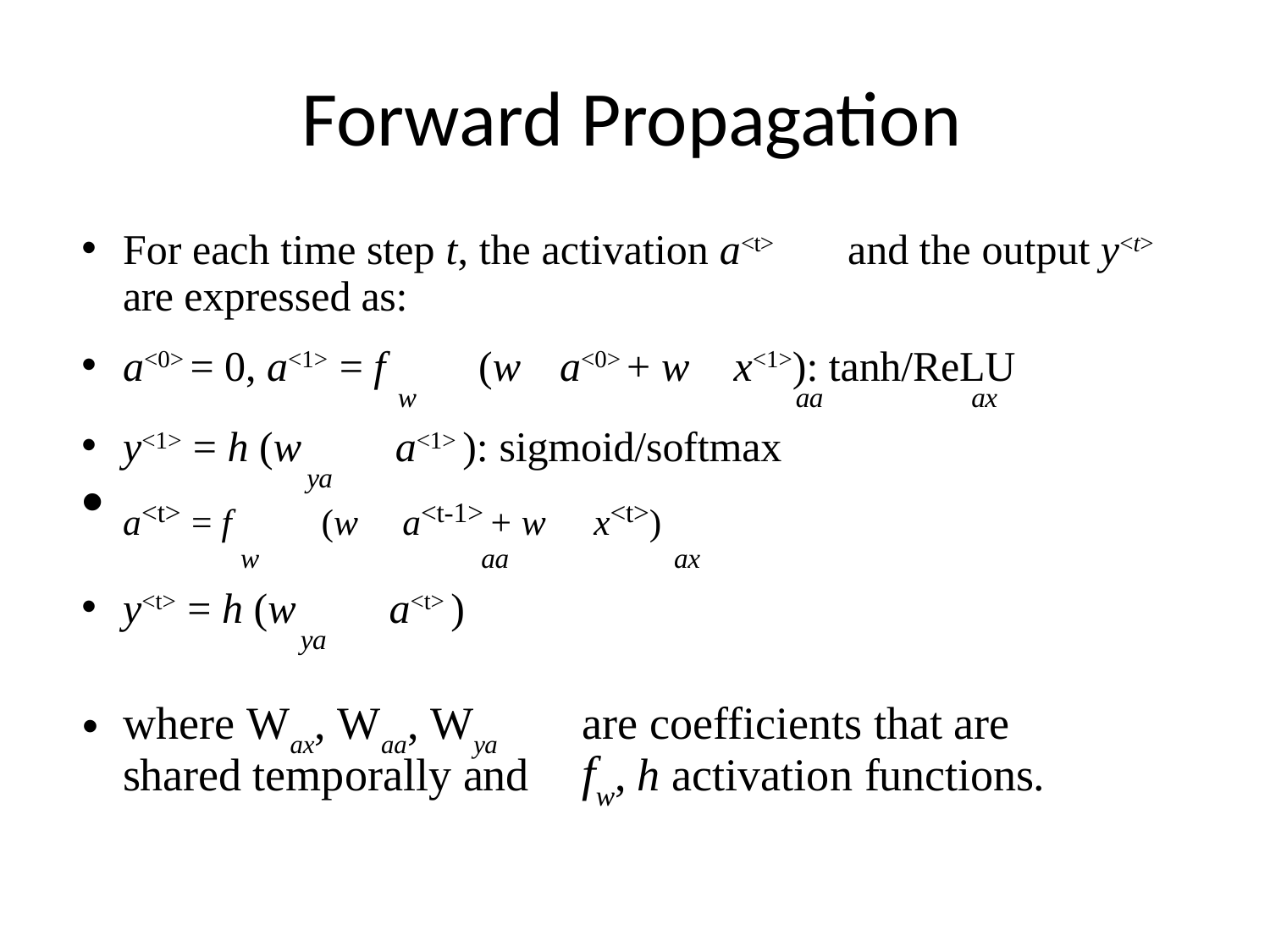

# Forward Propagation
For each time step t, the activation a<t>	and the output y<t> are expressed as:
a<0> = 0, a<1> = f	(w	a<0> + w	x<1>): tanh/ReLU
w	aa	ax
y<1> = h (w	a<1> ): sigmoid/softmax
ya
a<t> = f	(w	a<t-1> + w	x<t>)
w	aa	ax
y<t> = h (w	a<t> )
ya

where Wax, Waa, Wya	are coefficients that are shared temporally and	fw, h activation functions.